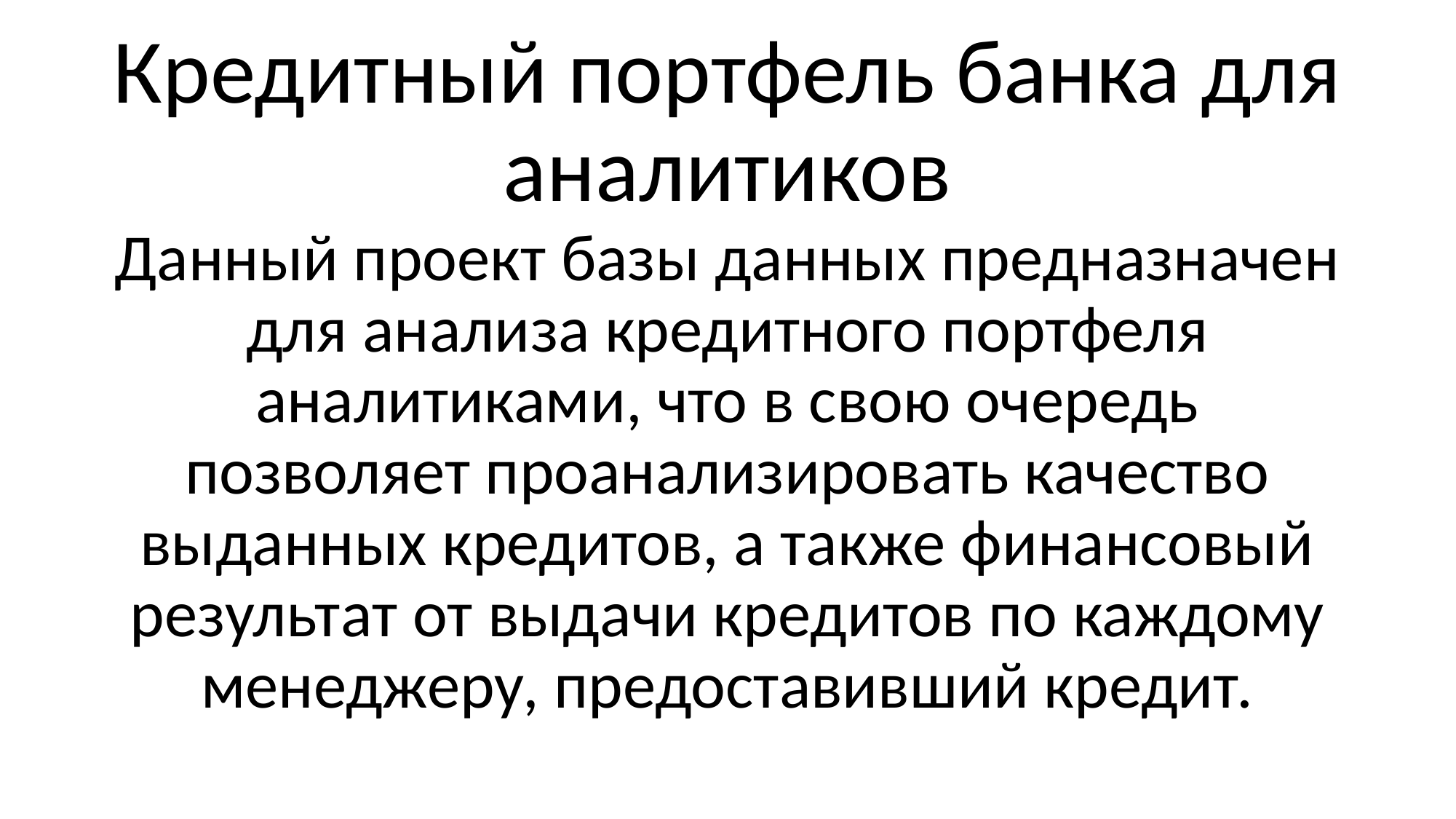

# Кредитный портфель банка для аналитиков
Данный проект базы данных предназначен для анализа кредитного портфеля аналитиками, что в свою очередь позволяет проанализировать качество выданных кредитов, а также финансовый результат от выдачи кредитов по каждому менеджеру, предоставивший кредит.